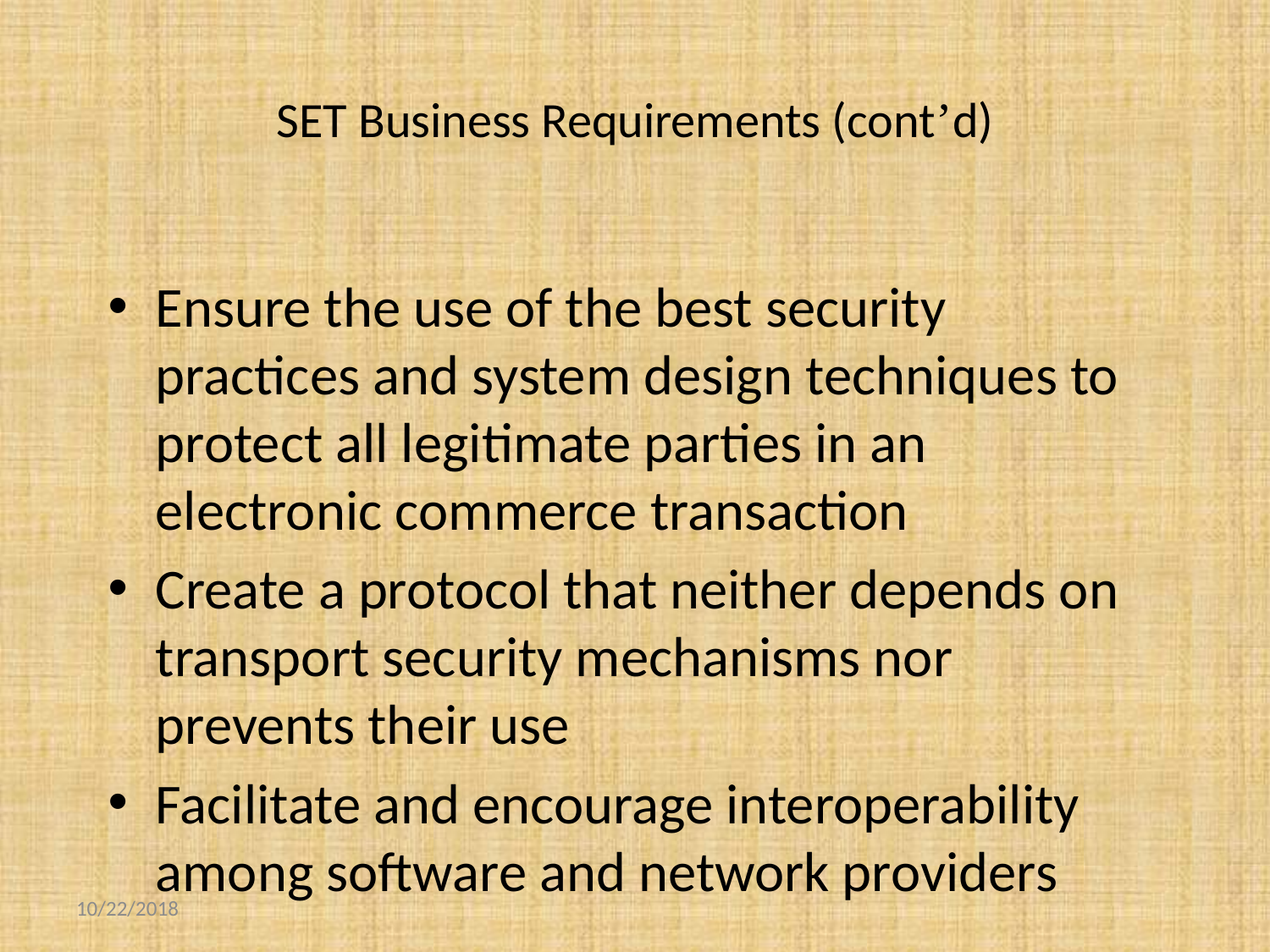

# SET Business Requirements (cont’d)
Ensure the use of the best security practices and system design techniques to protect all legitimate parties in an electronic commerce transaction
Create a protocol that neither depends on transport security mechanisms nor prevents their use
Facilitate and encourage interoperability among software and network providers
10/22/2018